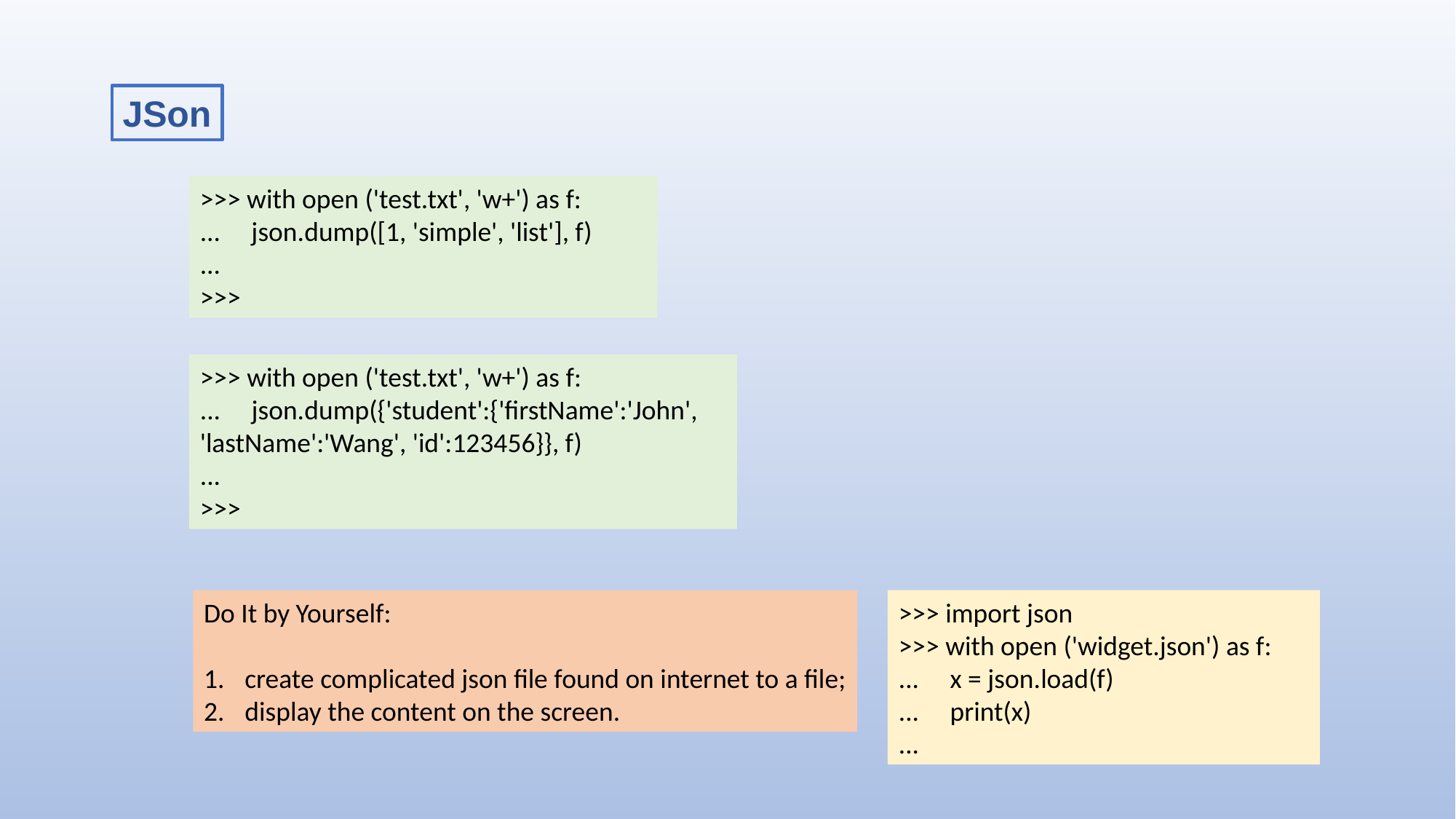

JSon
>>> with open ('test.txt', 'w+') as f:
...     json.dump([1, 'simple', 'list'], f)
...
>>>
>>> with open ('test.txt', 'w+') as f:
...     json.dump({'student':{'firstName':'John', 'lastName':'Wang', 'id':123456}}, f)
...
>>>
>>> import json
>>> with open ('widget.json') as f:
...     x = json.load(f)
...     print(x)
...
Do It by Yourself:

create complicated json file found on internet to a file;
display the content on the screen.